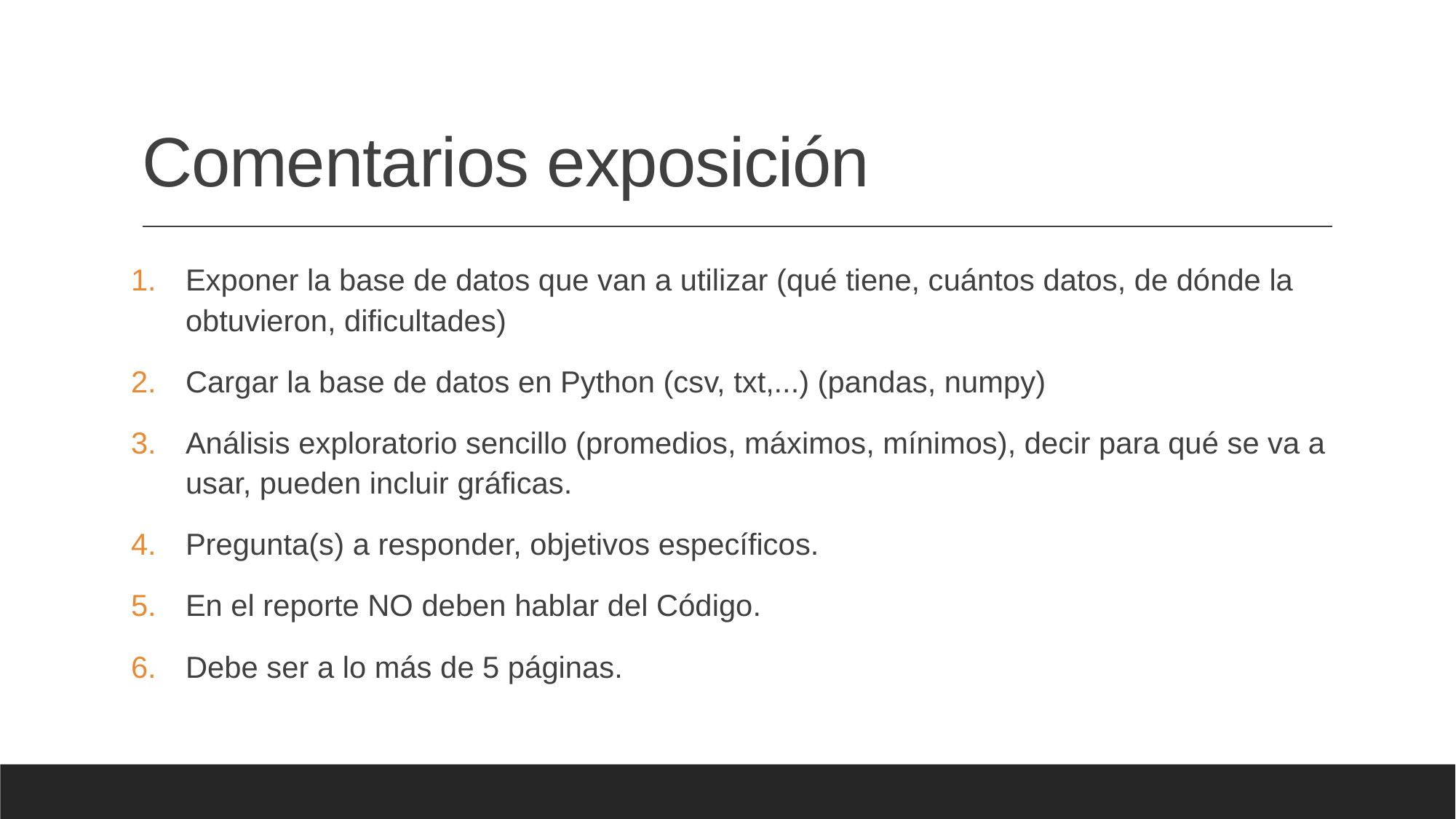

# Comentarios exposición
Exponer la base de datos que van a utilizar (qué tiene, cuántos datos, de dónde la obtuvieron, dificultades)
Cargar la base de datos en Python (csv, txt,...) (pandas, numpy)
Análisis exploratorio sencillo (promedios, máximos, mínimos), decir para qué se va a usar, pueden incluir gráficas.
Pregunta(s) a responder, objetivos específicos.
En el reporte NO deben hablar del Código.
Debe ser a lo más de 5 páginas.